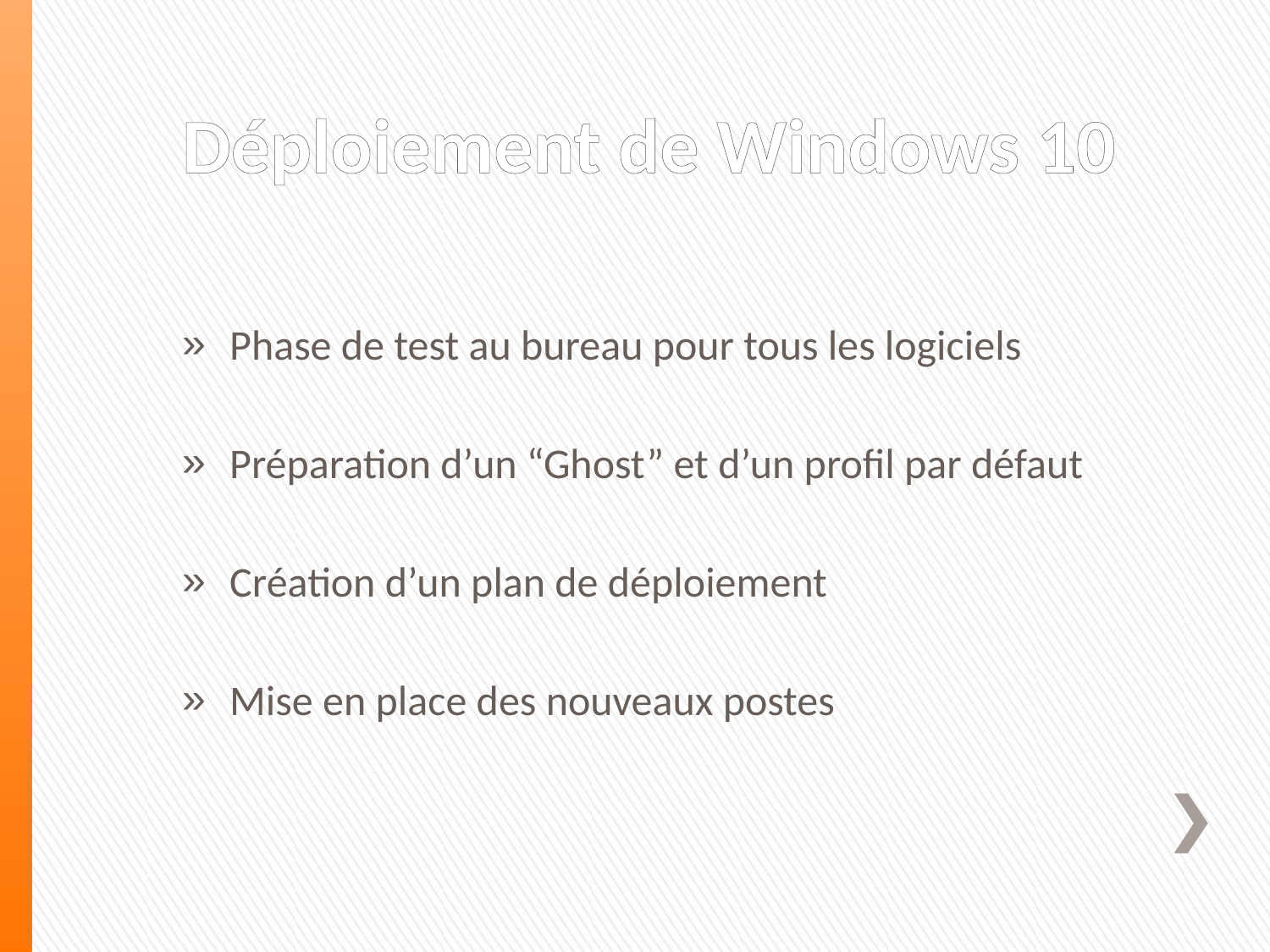

# Déploiement de Windows 10

Phase de test au bureau pour tous les logiciels

Préparation d’un “Ghost” et d’un profil par défaut

Création d’un plan de déploiement

Mise en place des nouveaux postes